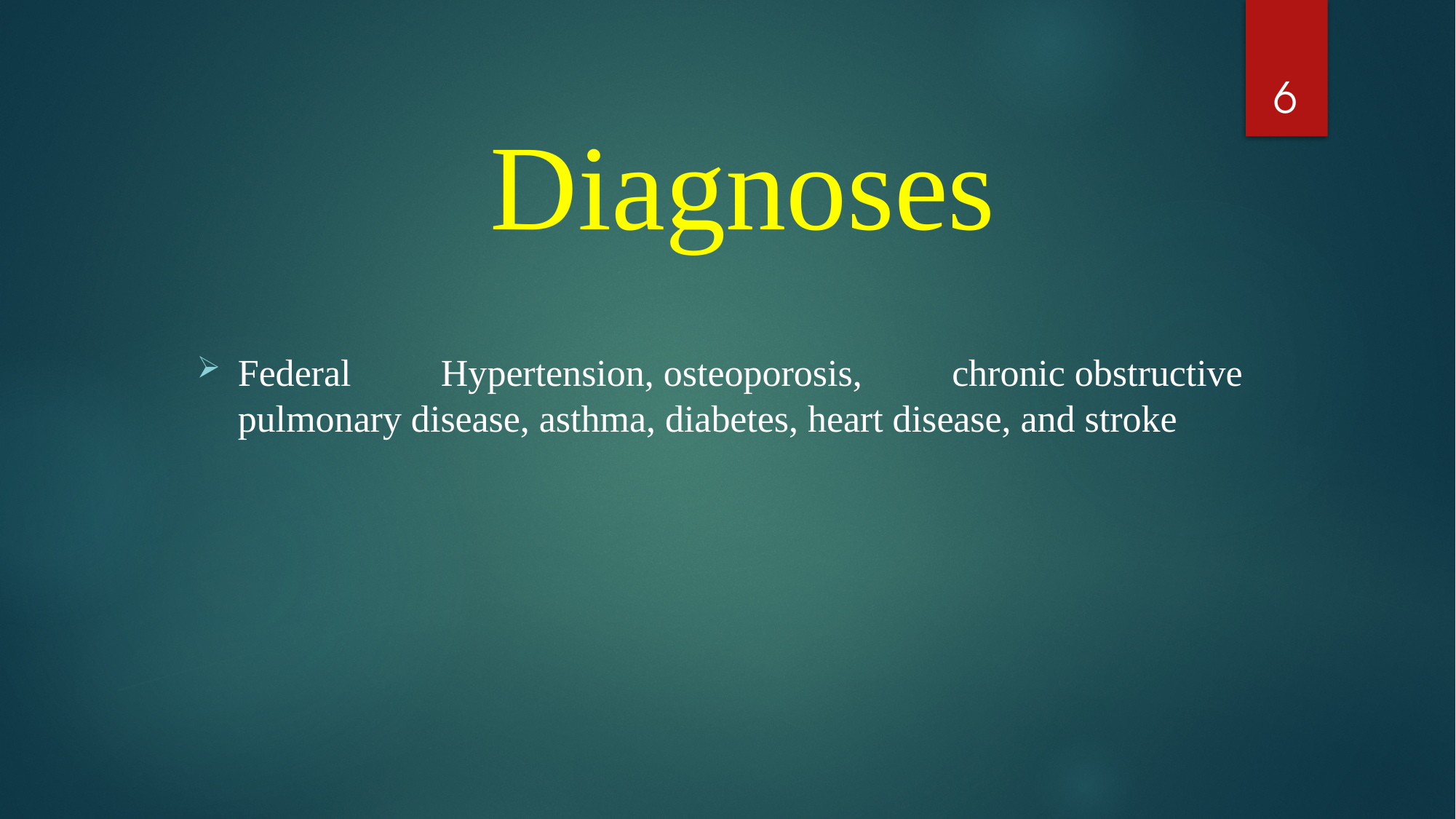

6
       Diagnoses
Federal Hypertension, osteoporosis, chronic obstructive pulmonary disease, asthma, diabetes, heart disease, and stroke